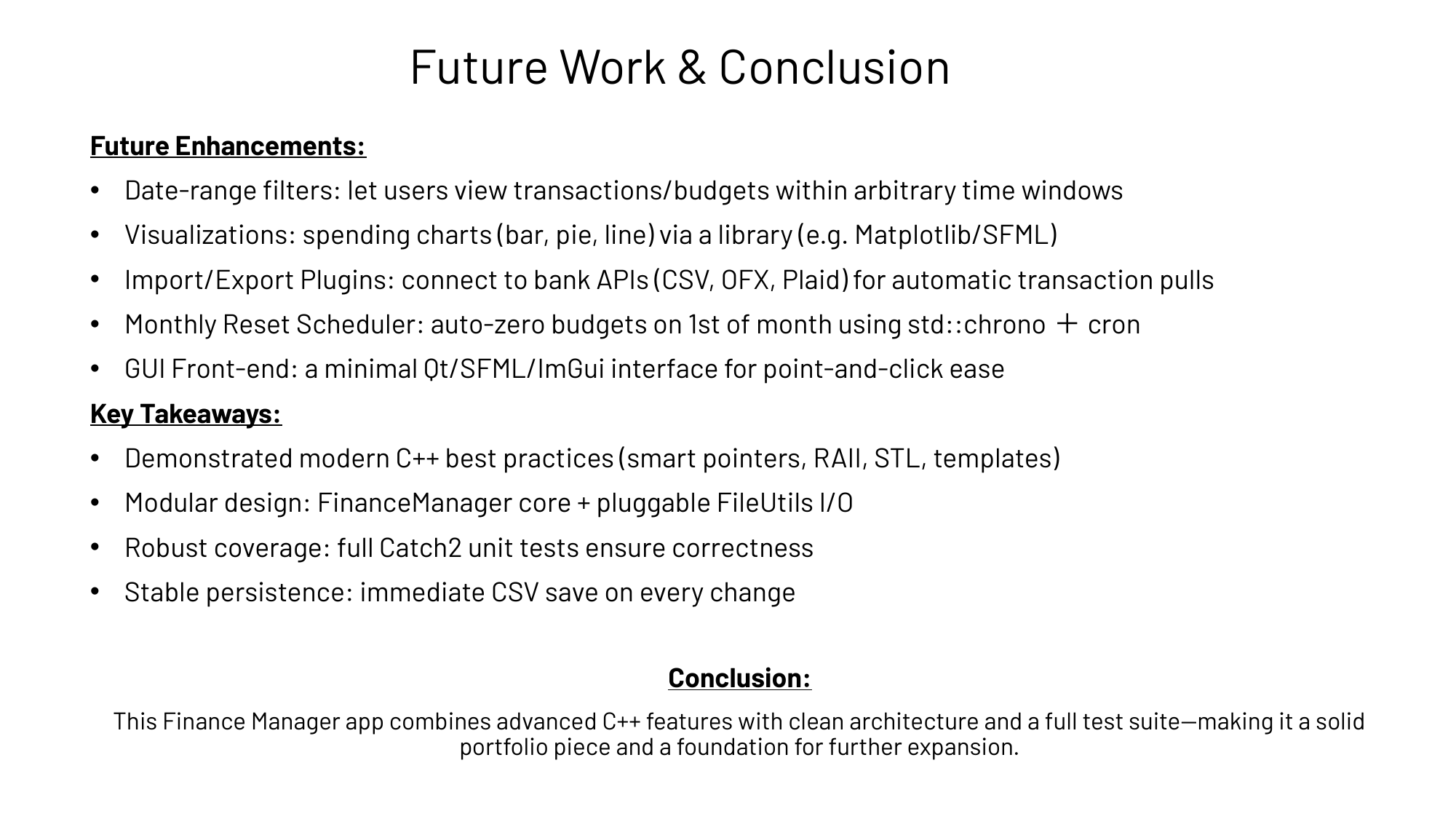

# Future Work & Conclusion
Future Enhancements:
Date-range filters: let users view transactions/budgets within arbitrary time windows
Visualizations: spending charts (bar, pie, line) via a library (e.g. Matplotlib/SFML)
Import/Export Plugins: connect to bank APIs (CSV, OFX, Plaid) for automatic transaction pulls
Monthly Reset Scheduler: auto-zero budgets on 1st of month using std::chrono＋cron
GUI Front-end: a minimal Qt/SFML/ImGui interface for point-and-click ease
Key Takeaways:
Demonstrated modern C++ best practices (smart pointers, RAII, STL, templates)
Modular design: FinanceManager core + pluggable FileUtils I/O
Robust coverage: full Catch2 unit tests ensure correctness
Stable persistence: immediate CSV save on every change

Conclusion:
This Finance Manager app combines advanced C++ features with clean architecture and a full test suite—making it a solid portfolio piece and a foundation for further expansion.